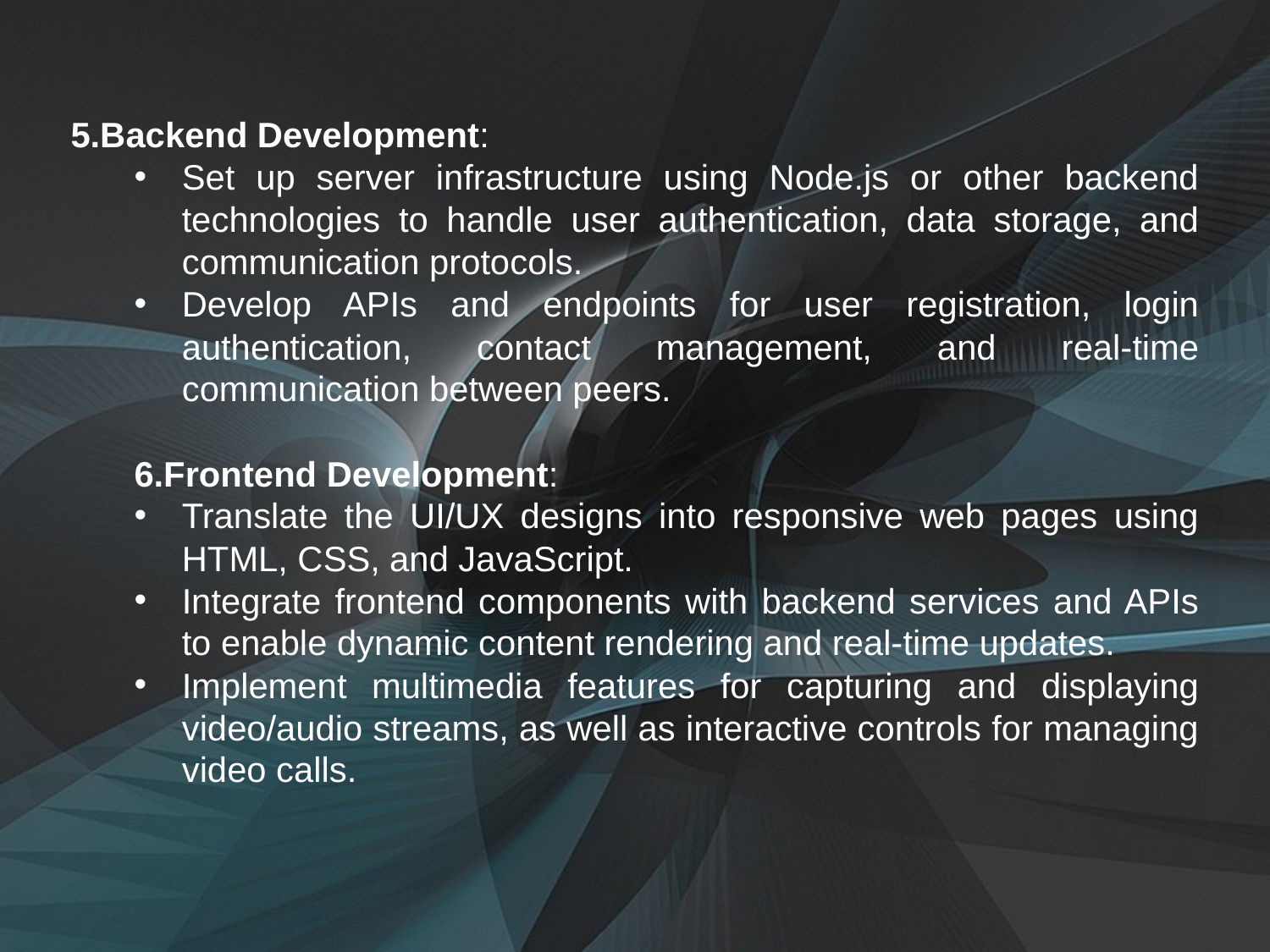

5.Backend Development:
Set up server infrastructure using Node.js or other backend technologies to handle user authentication, data storage, and communication protocols.
Develop APIs and endpoints for user registration, login authentication, contact management, and real-time communication between peers.

6.Frontend Development:
Translate the UI/UX designs into responsive web pages using HTML, CSS, and JavaScript.
Integrate frontend components with backend services and APIs to enable dynamic content rendering and real-time updates.
Implement multimedia features for capturing and displaying video/audio streams, as well as interactive controls for managing video calls.